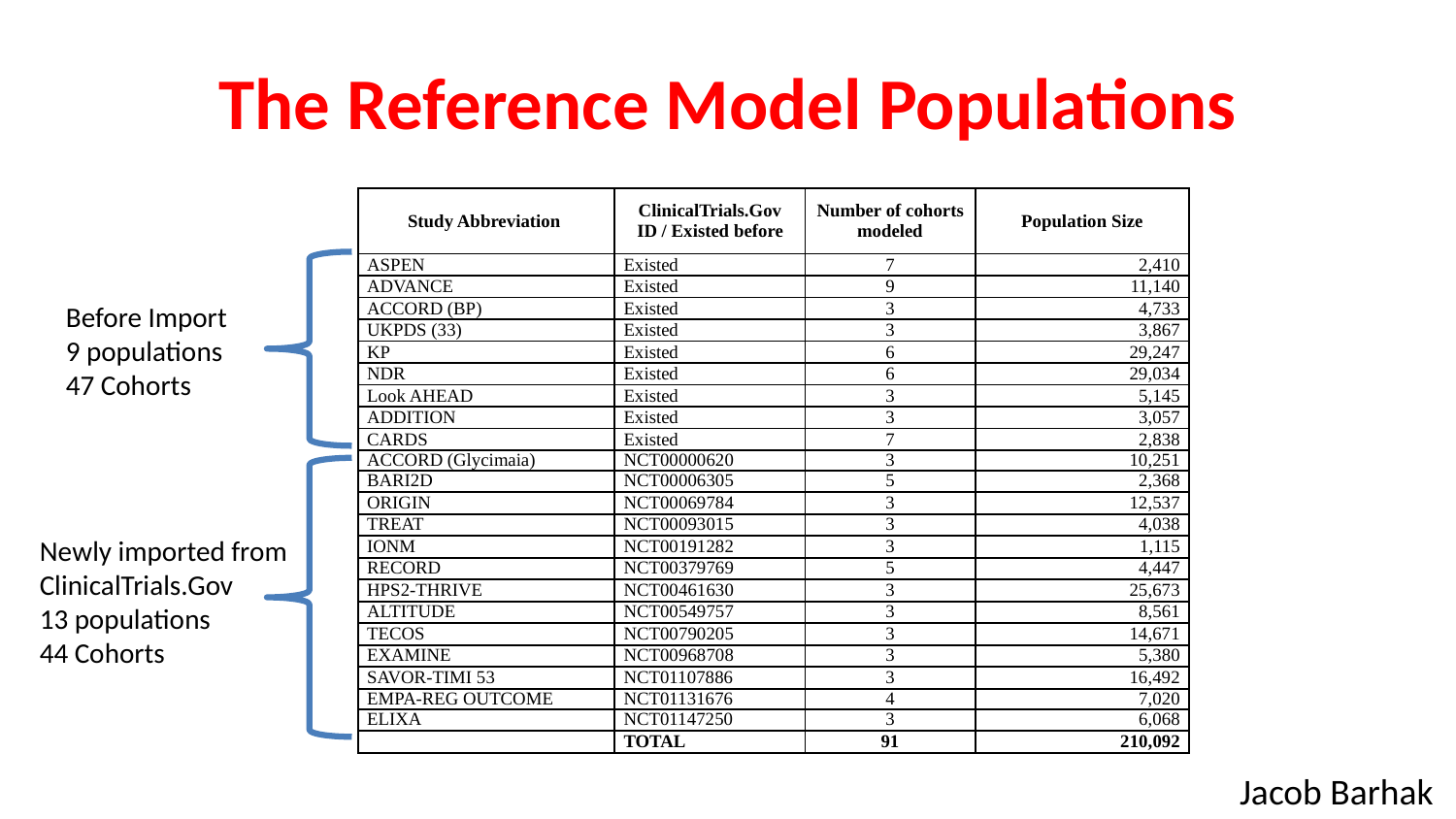

# The Reference Model Populations
| Study Abbreviation | ClinicalTrials.Gov ID / Existed before | Number of cohorts modeled | Population Size |
| --- | --- | --- | --- |
| ASPEN | Existed | 7 | 2,410 |
| ADVANCE | Existed | 9 | 11,140 |
| ACCORD (BP) | Existed | 3 | 4,733 |
| UKPDS (33) | Existed | 3 | 3,867 |
| KP | Existed | 6 | 29,247 |
| NDR | Existed | 6 | 29,034 |
| Look AHEAD | Existed | 3 | 5,145 |
| ADDITION | Existed | 3 | 3,057 |
| CARDS | Existed | 7 | 2,838 |
| ACCORD (Glycimaia) | NCT00000620 | 3 | 10,251 |
| BARI2D | NCT00006305 | 5 | 2,368 |
| ORIGIN | NCT00069784 | 3 | 12,537 |
| TREAT | NCT00093015 | 3 | 4,038 |
| IONM | NCT00191282 | 3 | 1,115 |
| RECORD | NCT00379769 | 5 | 4,447 |
| HPS2-THRIVE | NCT00461630 | 3 | 25,673 |
| ALTITUDE | NCT00549757 | 3 | 8,561 |
| TECOS | NCT00790205 | 3 | 14,671 |
| EXAMINE | NCT00968708 | 3 | 5,380 |
| SAVOR-TIMI 53 | NCT01107886 | 3 | 16,492 |
| EMPA-REG OUTCOME | NCT01131676 | 4 | 7,020 |
| ELIXA | NCT01147250 | 3 | 6,068 |
|  | TOTAL | 91 | 210,092 |

Before Import
9 populations
47 Cohorts

Newly imported from
ClinicalTrials.Gov
13 populations
44 Cohorts